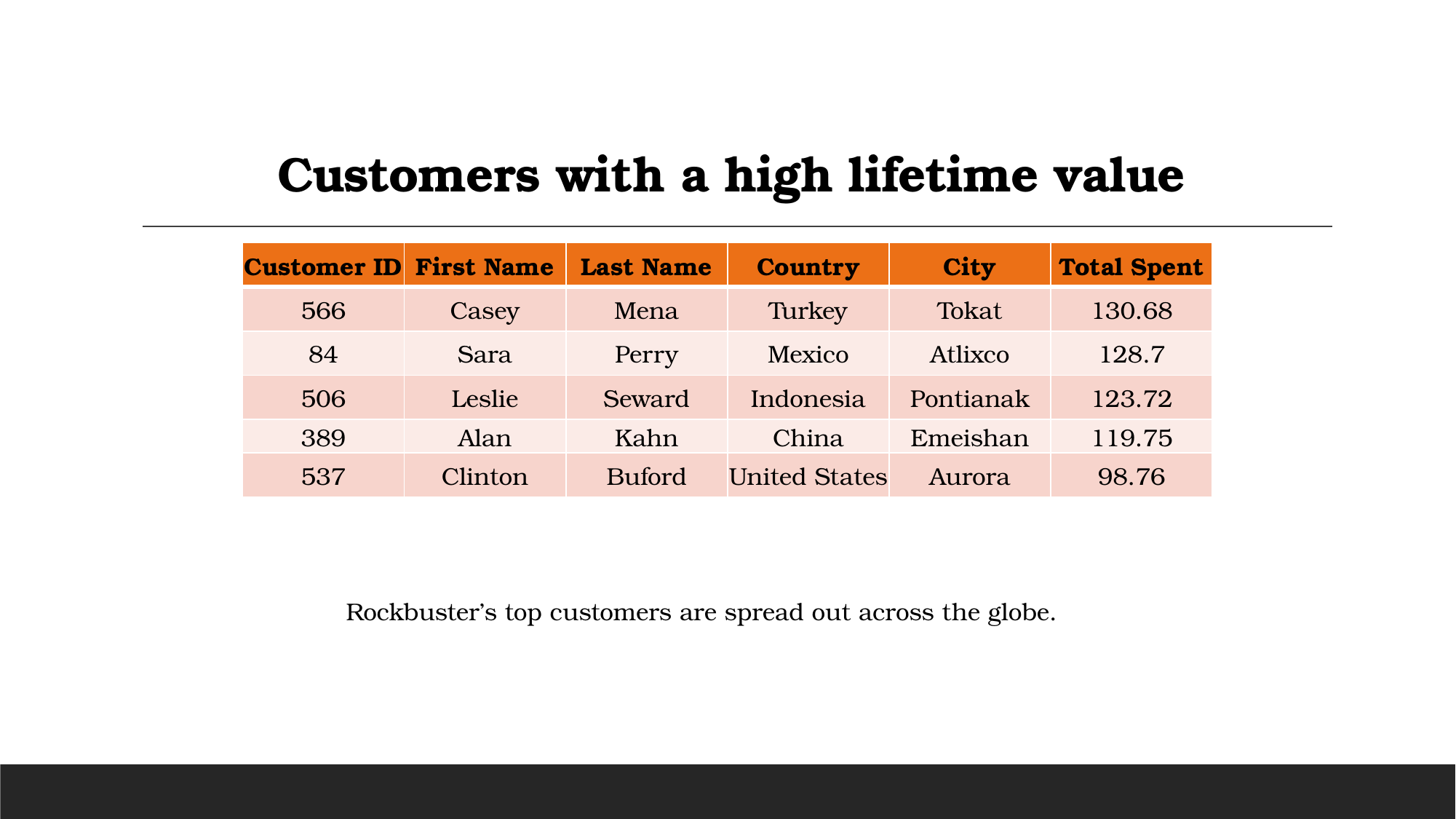

# Customers with a high lifetime value
| Customer ID | First Name | Last Name | Country | City | Total Spent |
| --- | --- | --- | --- | --- | --- |
| 566 | Casey | Mena | Turkey | Tokat | 130.68 |
| 84 | Sara | Perry | Mexico | Atlixco | 128.7 |
| 506 | Leslie | Seward | Indonesia | Pontianak | 123.72 |
| 389 | Alan | Kahn | China | Emeishan | 119.75 |
| 537 | Clinton | Buford | United States | Aurora | 98.76 |
Rockbuster’s top customers are spread out across the globe.